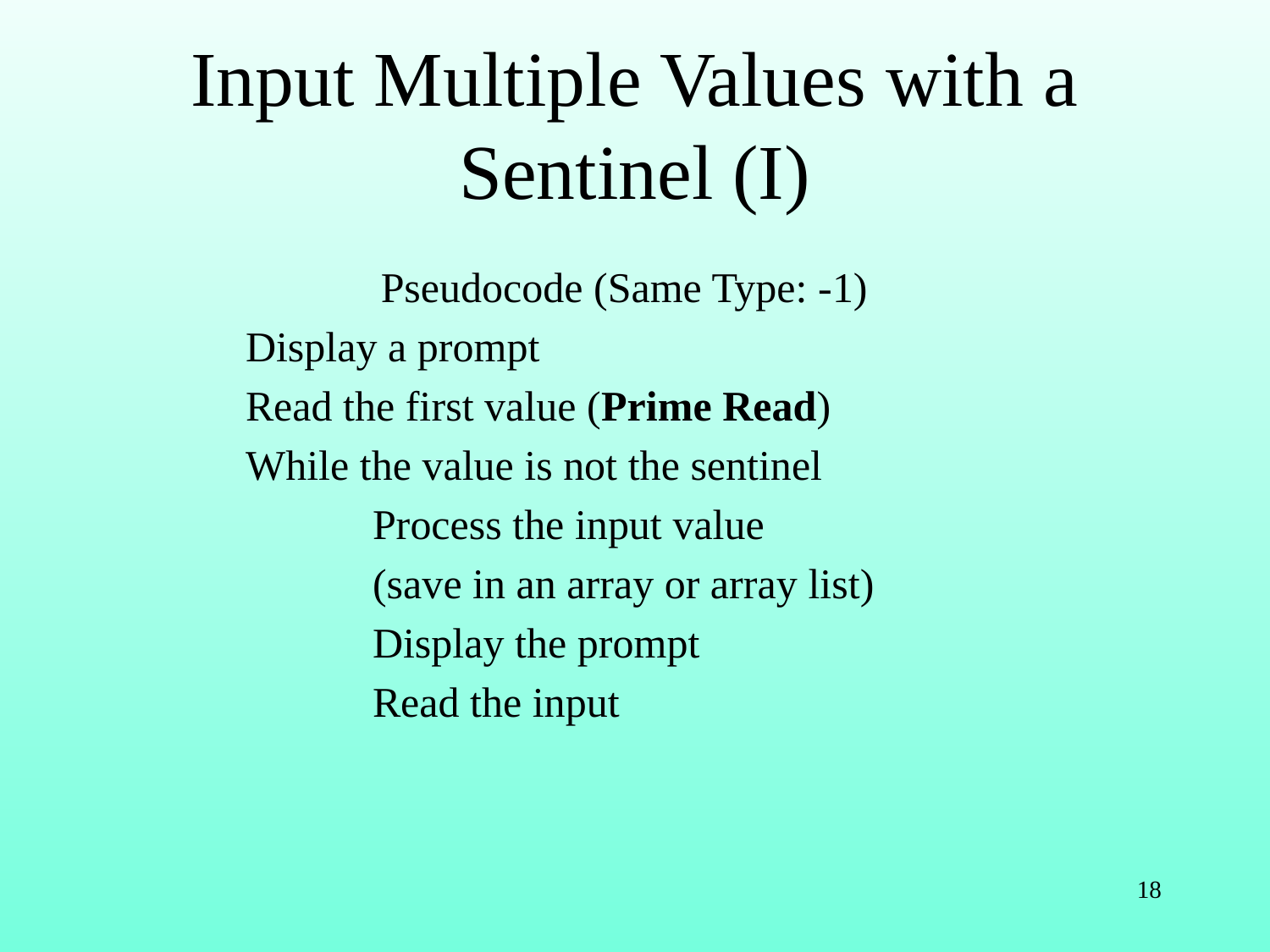

# Input Multiple Values with a Sentinel (I)
Pseudocode (Same Type: -1)
	Display a prompt
	Read the first value (Prime Read)
	While the value is not the sentinel
		Process the input value
		(save in an array or array list)
		Display the prompt
		Read the input
18